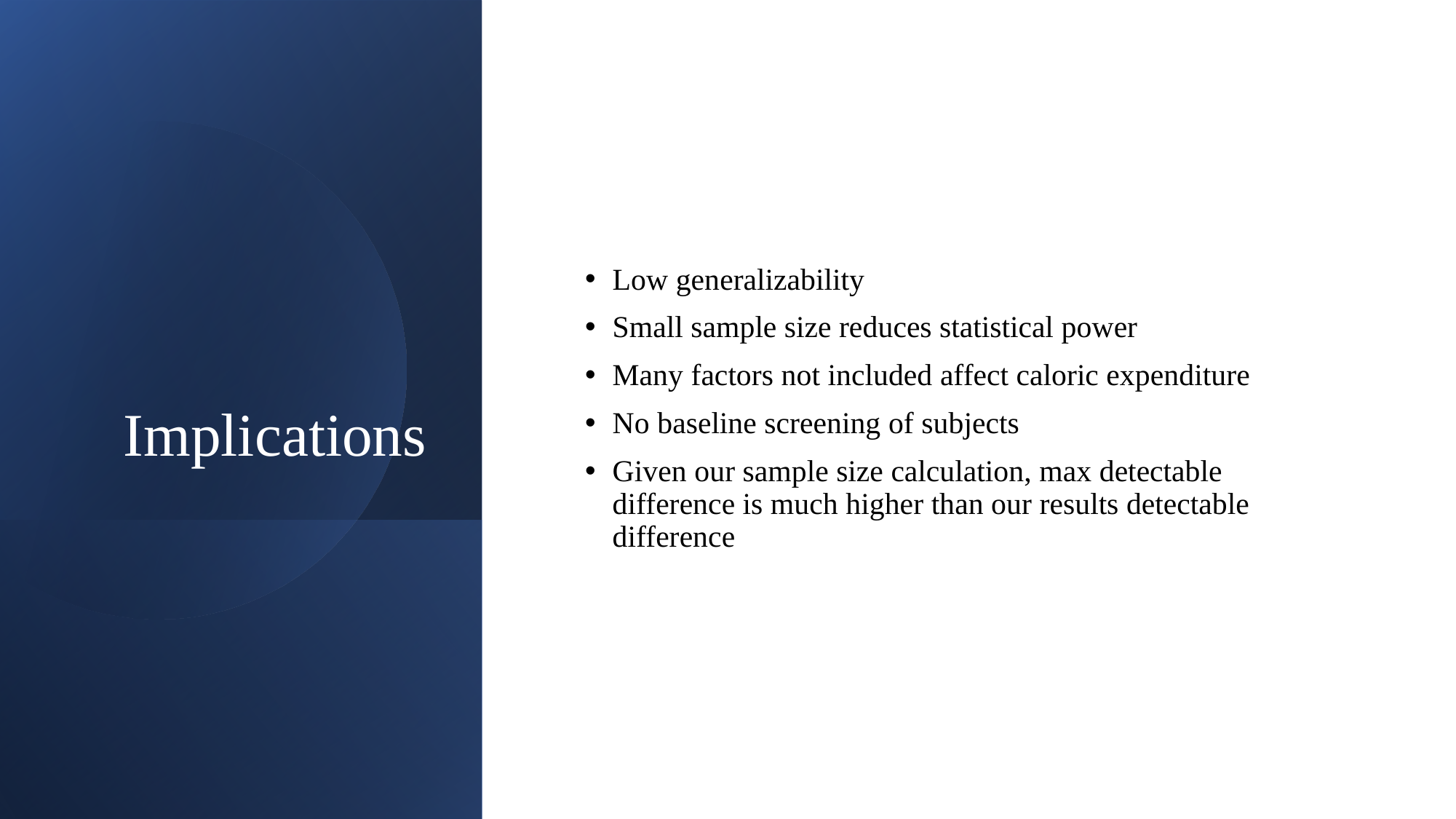

# Implications
Low generalizability
Small sample size reduces statistical power
Many factors not included affect caloric expenditure
No baseline screening of subjects
Given our sample size calculation, max detectable difference is much higher than our results detectable difference